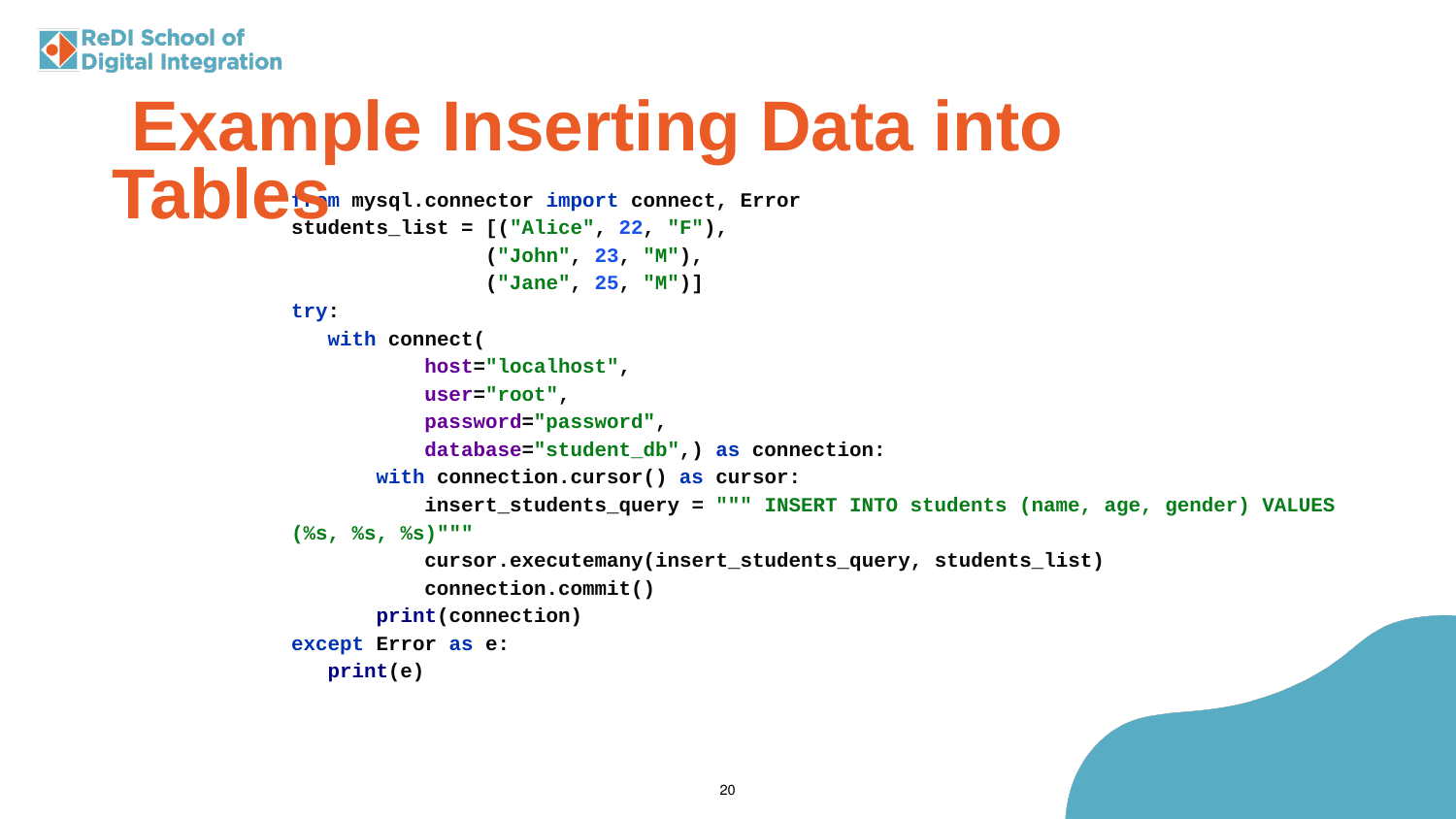

Example Inserting Data into Tables
from mysql.connector import connect, Error
students_list = [("Alice", 22, "F"),
                ("John", 23, "M"),
                ("Jane", 25, "M")]
try:
   with connect(
           host="localhost",
           user="root",
           password="password",
           database="student_db",) as connection:
       with connection.cursor() as cursor:
           insert_students_query = """ INSERT INTO students (name, age, gender) VALUES (%s, %s, %s)"""
           cursor.executemany(insert_students_query, students_list)
           connection.commit()
       print(connection)
except Error as e:
   print(e)

20